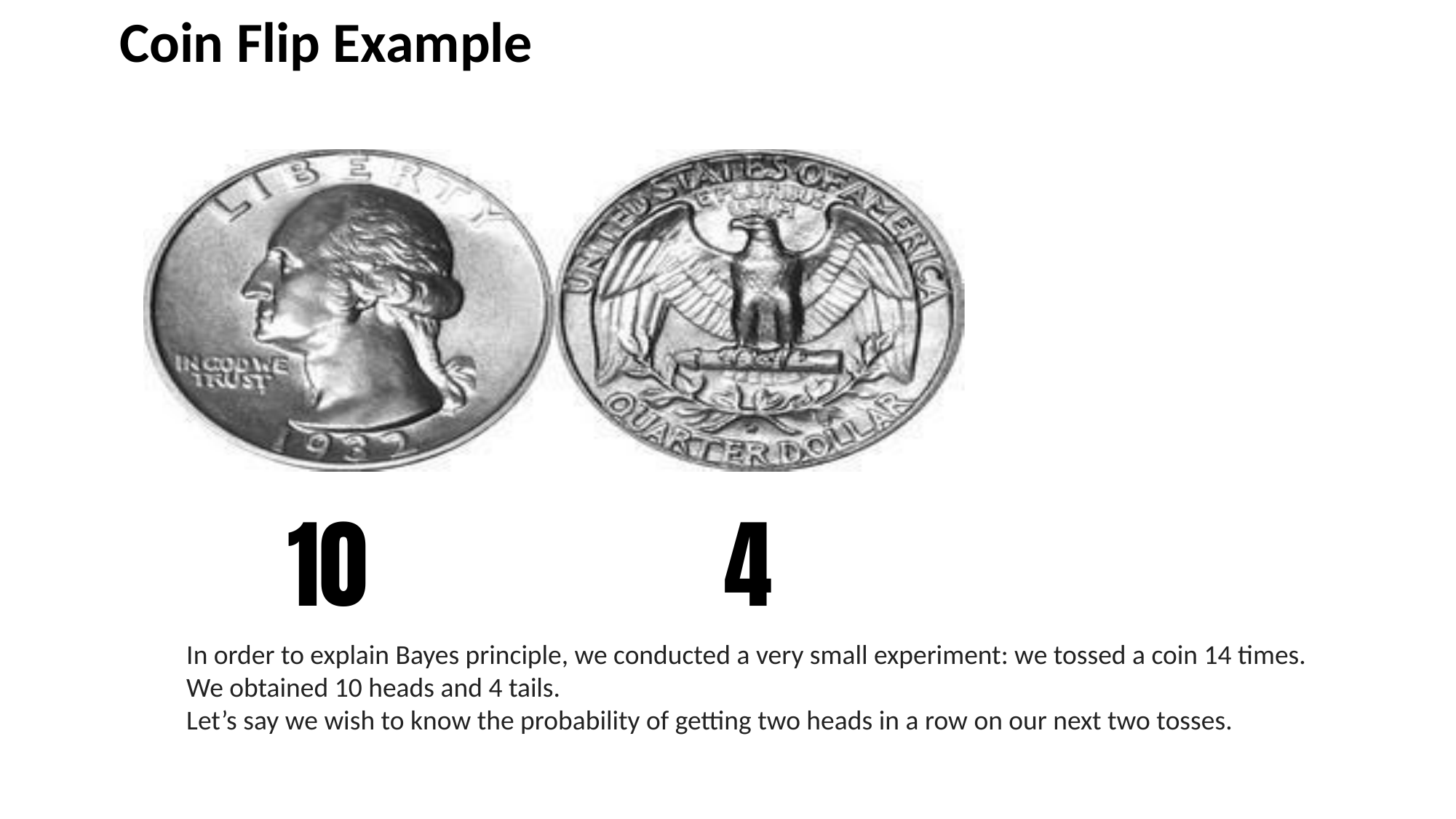

Coin Flip Example

10
4
In order to explain Bayes principle, we conducted a very small experiment: we tossed a coin 14 times.
We obtained 10 heads and 4 tails.
Let’s say we wish to know the probability of getting two heads in a row on our next two tosses.